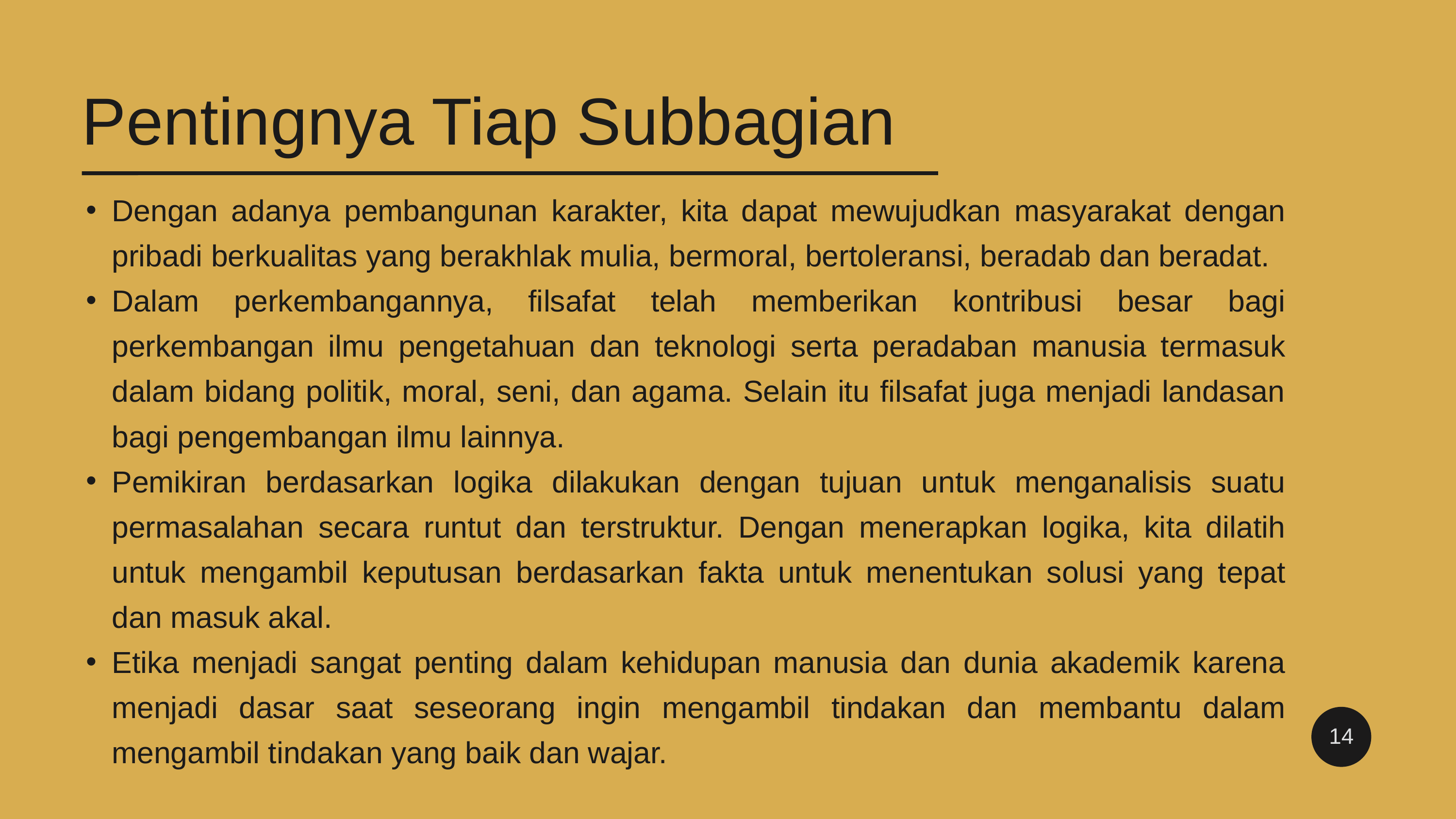

Pentingnya Tiap Subbagian

Dengan adanya pembangunan karakter, kita dapat mewujudkan masyarakat dengan pribadi berkualitas yang berakhlak mulia, bermoral, bertoleransi, beradab dan beradat.
Dalam perkembangannya, filsafat telah memberikan kontribusi besar bagi perkembangan ilmu pengetahuan dan teknologi serta peradaban manusia termasuk dalam bidang politik, moral, seni, dan agama. Selain itu filsafat juga menjadi landasan bagi pengembangan ilmu lainnya.
Pemikiran berdasarkan logika dilakukan dengan tujuan untuk menganalisis suatu permasalahan secara runtut dan terstruktur. Dengan menerapkan logika, kita dilatih untuk mengambil keputusan berdasarkan fakta untuk menentukan solusi yang tepat dan masuk akal.
Etika menjadi sangat penting dalam kehidupan manusia dan dunia akademik karena menjadi dasar saat seseorang ingin mengambil tindakan dan membantu dalam mengambil tindakan yang baik dan wajar.

14